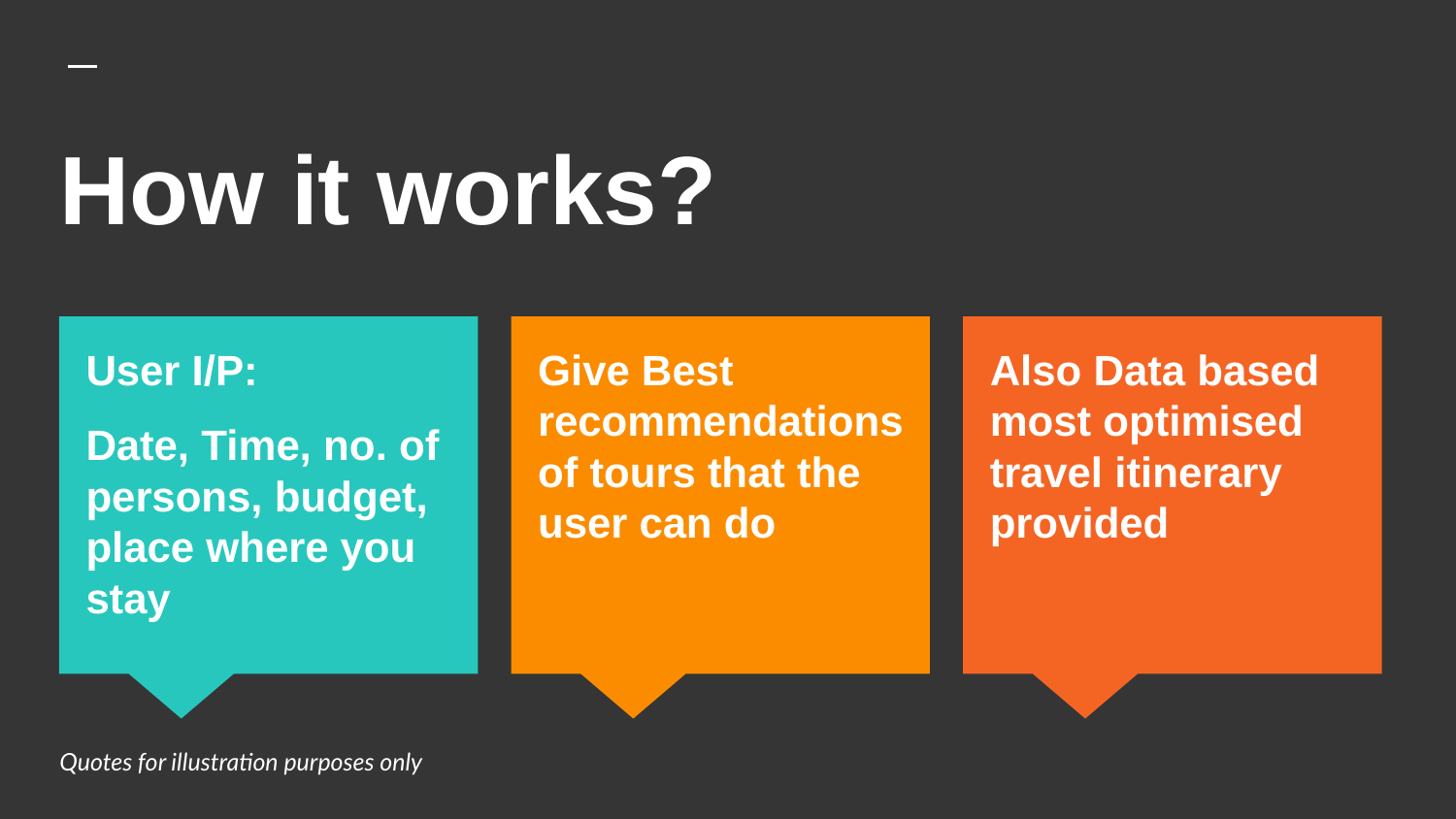

# How it works?

User I/P:
Date, Time, no. of persons, budget, place where you stay
Give Best recommendations of tours that the user can do
Also Data based most optimised travel itinerary provided
Quotes for illustration purposes only